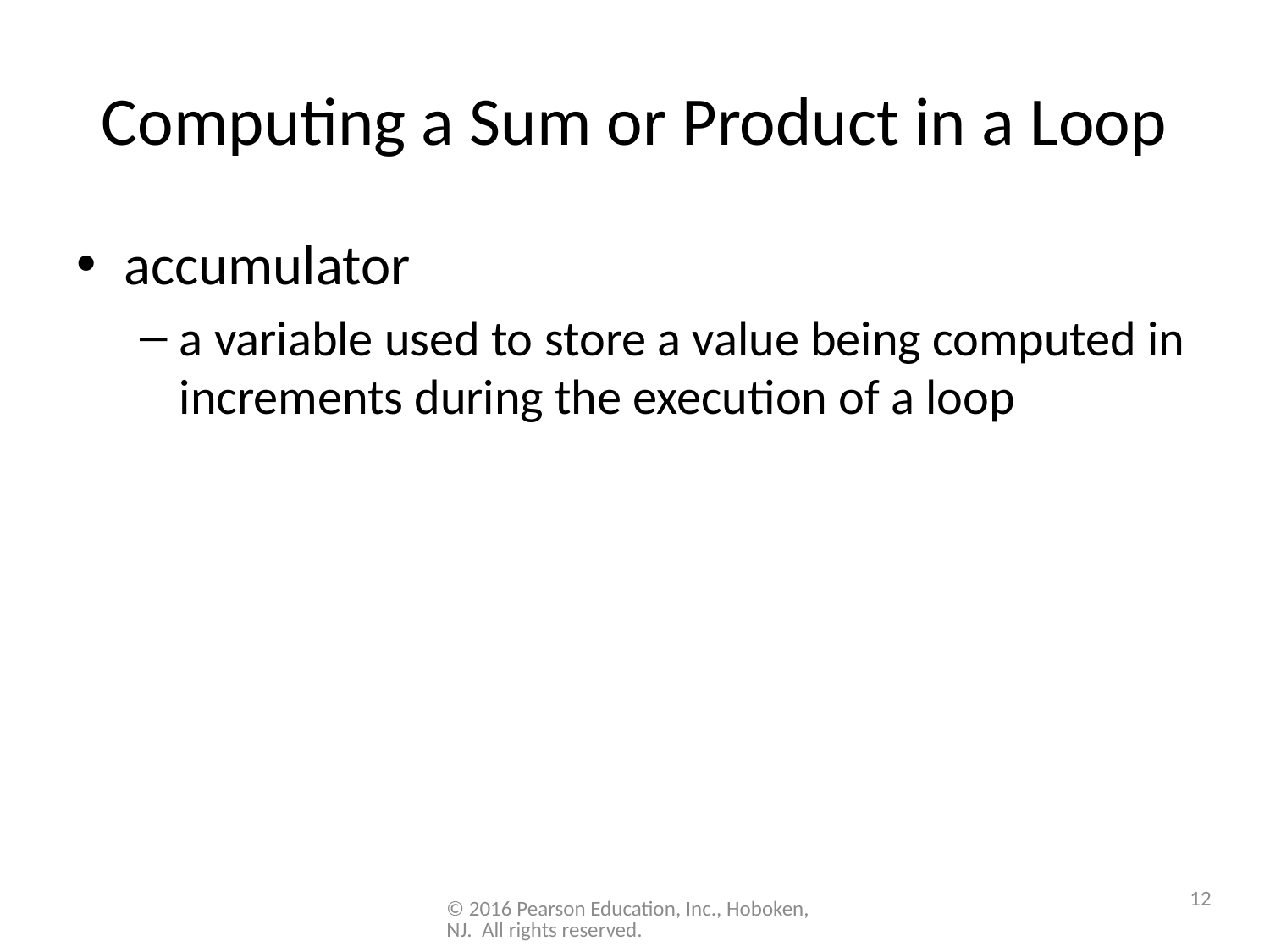

# Computing a Sum or Product in a Loop
accumulator
a variable used to store a value being computed in increments during the execution of a loop
12
© 2016 Pearson Education, Inc., Hoboken, NJ.  All rights reserved.